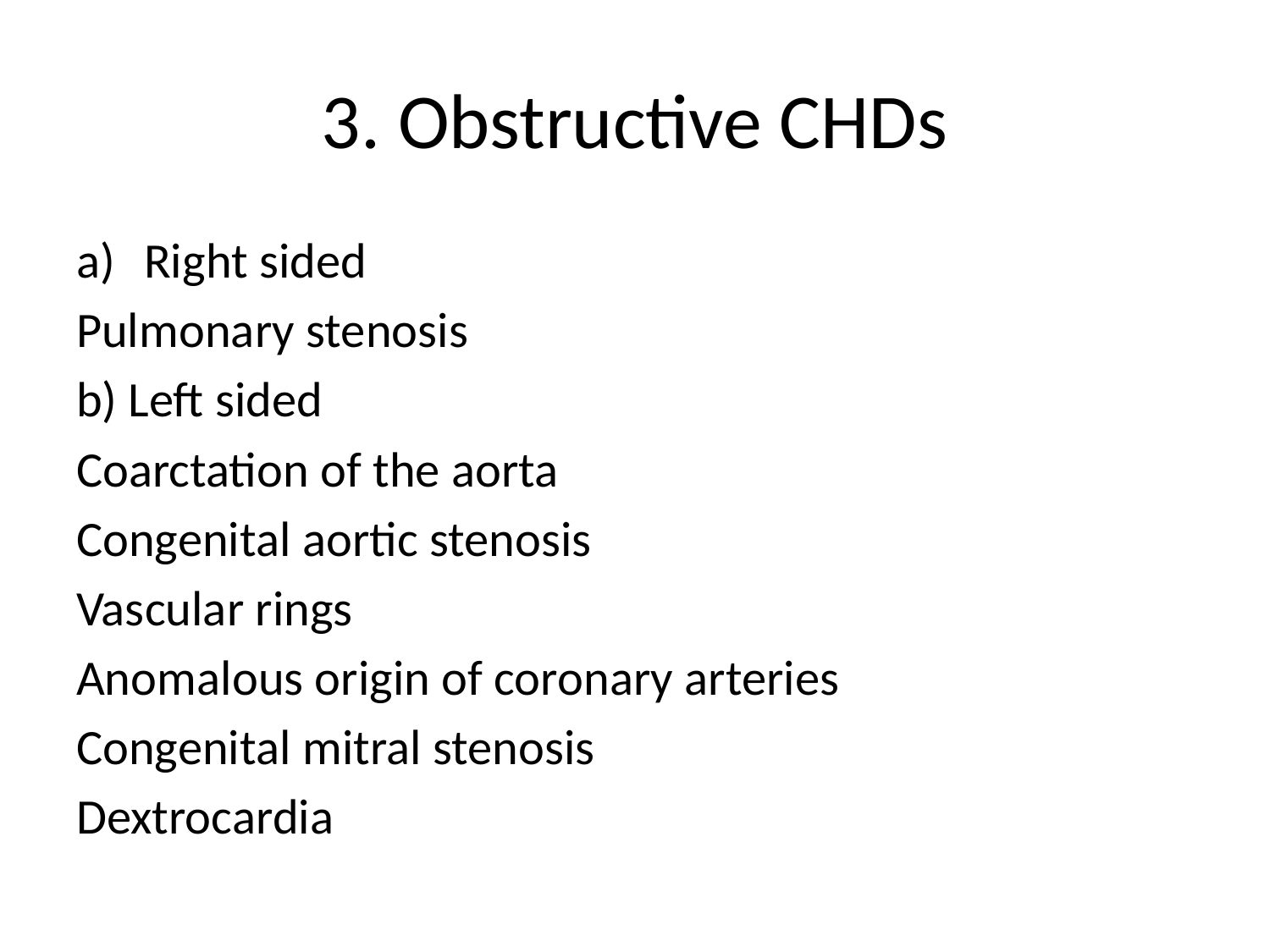

# 3. Obstructive CHDs
Right sided
Pulmonary stenosis
b) Left sided
Coarctation of the aorta
Congenital aortic stenosis
Vascular rings
Anomalous origin of coronary arteries
Congenital mitral stenosis
Dextrocardia